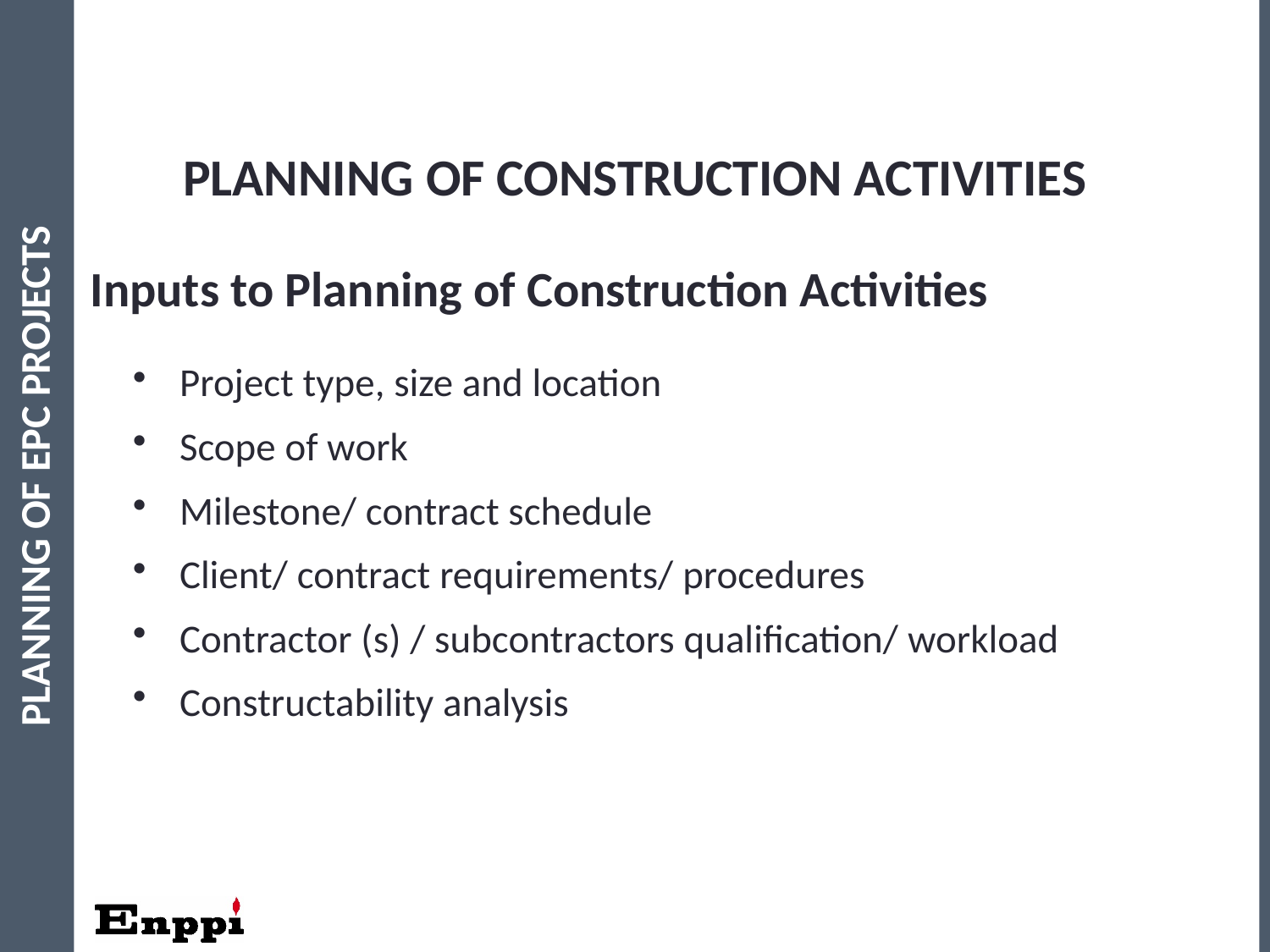

98
PLANNING OF CONSTRUCTION ACTIVITIES
Inputs to Planning of Construction Activities
Project type, size and location
Scope of work
Milestone/ contract schedule
Client/ contract requirements/ procedures
Contractor (s) / subcontractors qualification/ workload
Constructability analysis
PLANNING OF EPC PROJECTS